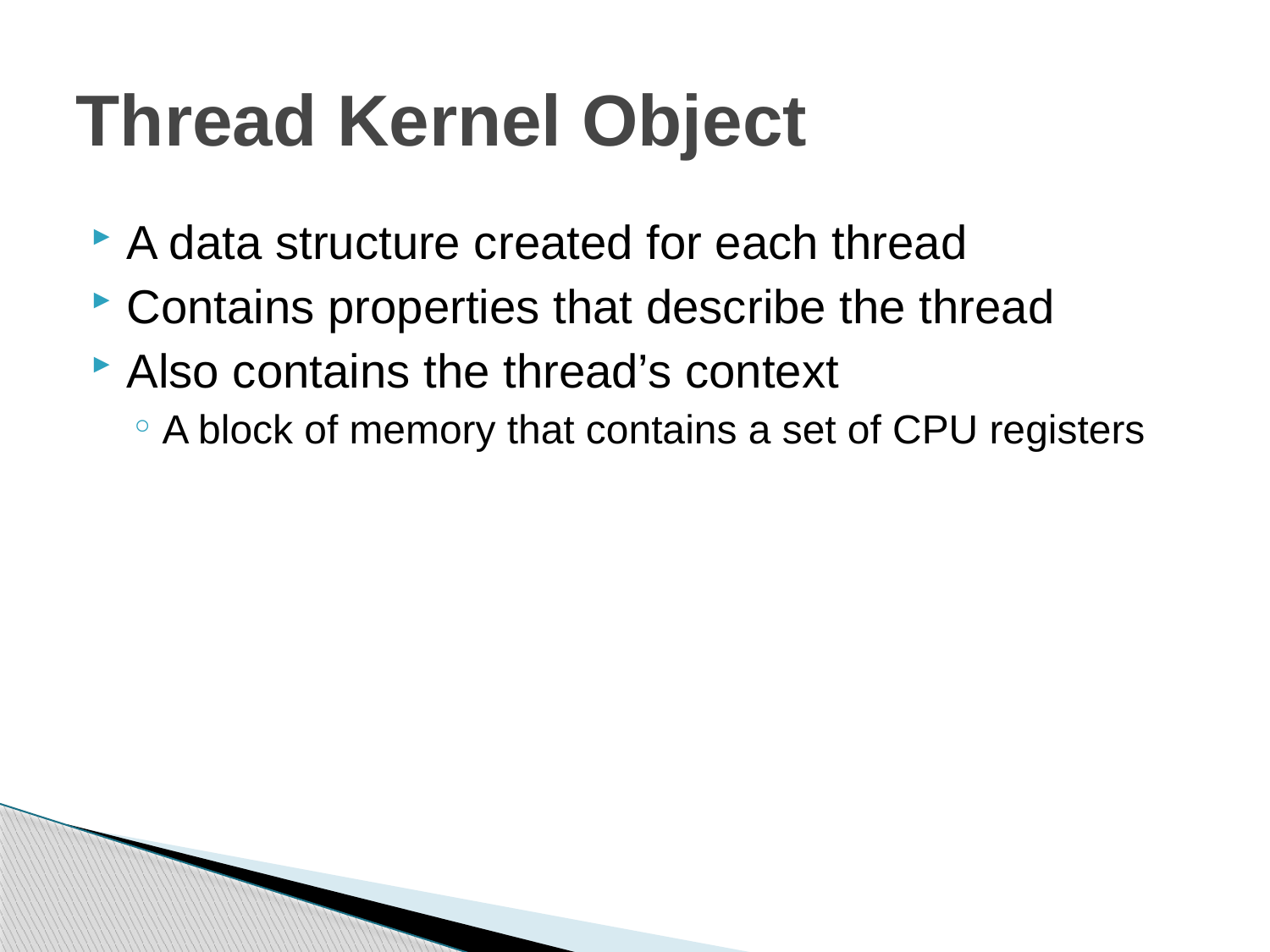

# Thread Kernel Object
A data structure created for each thread
Contains properties that describe the thread
Also contains the thread’s context
A block of memory that contains a set of CPU registers